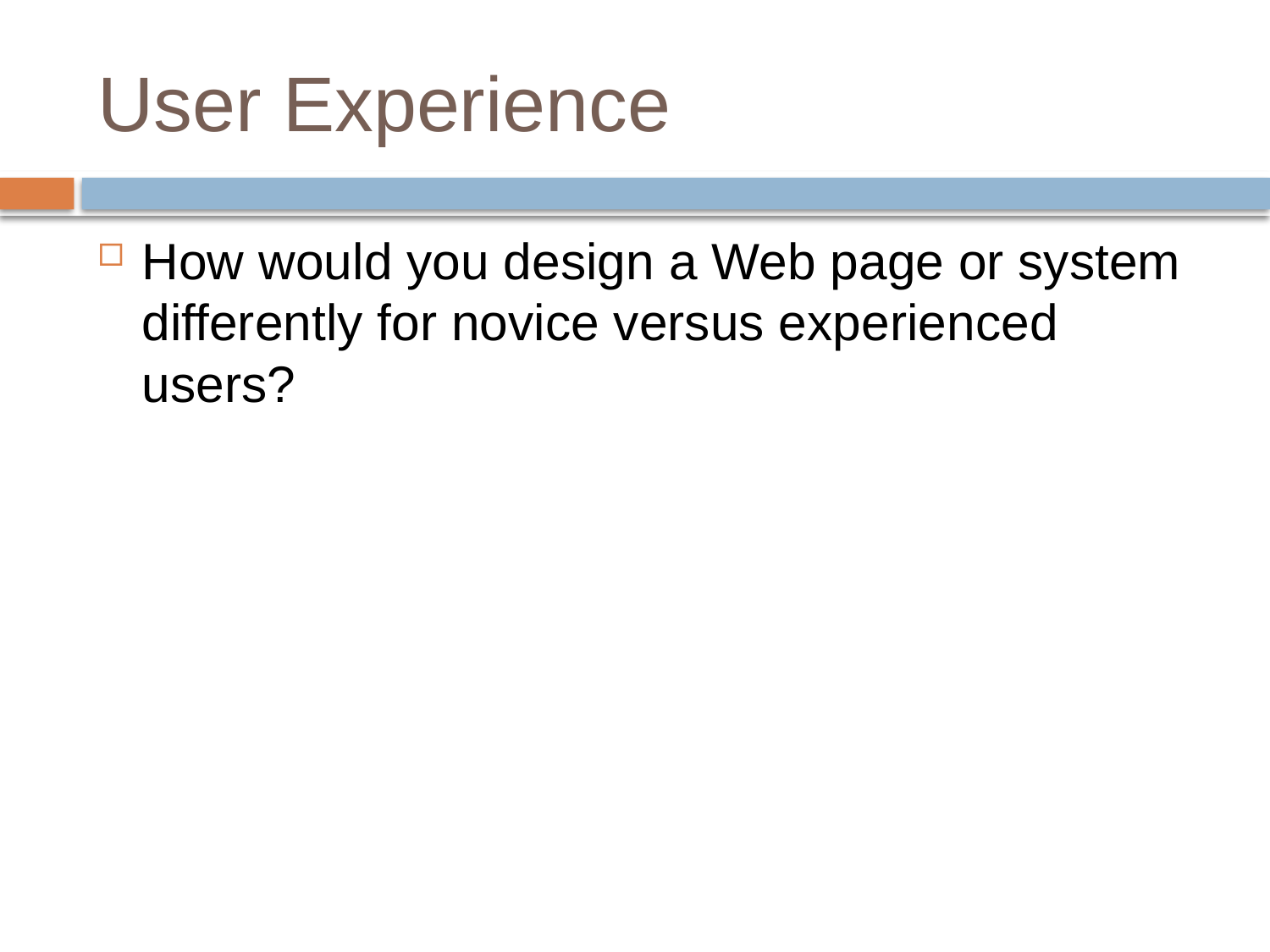

# User Experience
How would you design a Web page or system differently for novice versus experienced users?